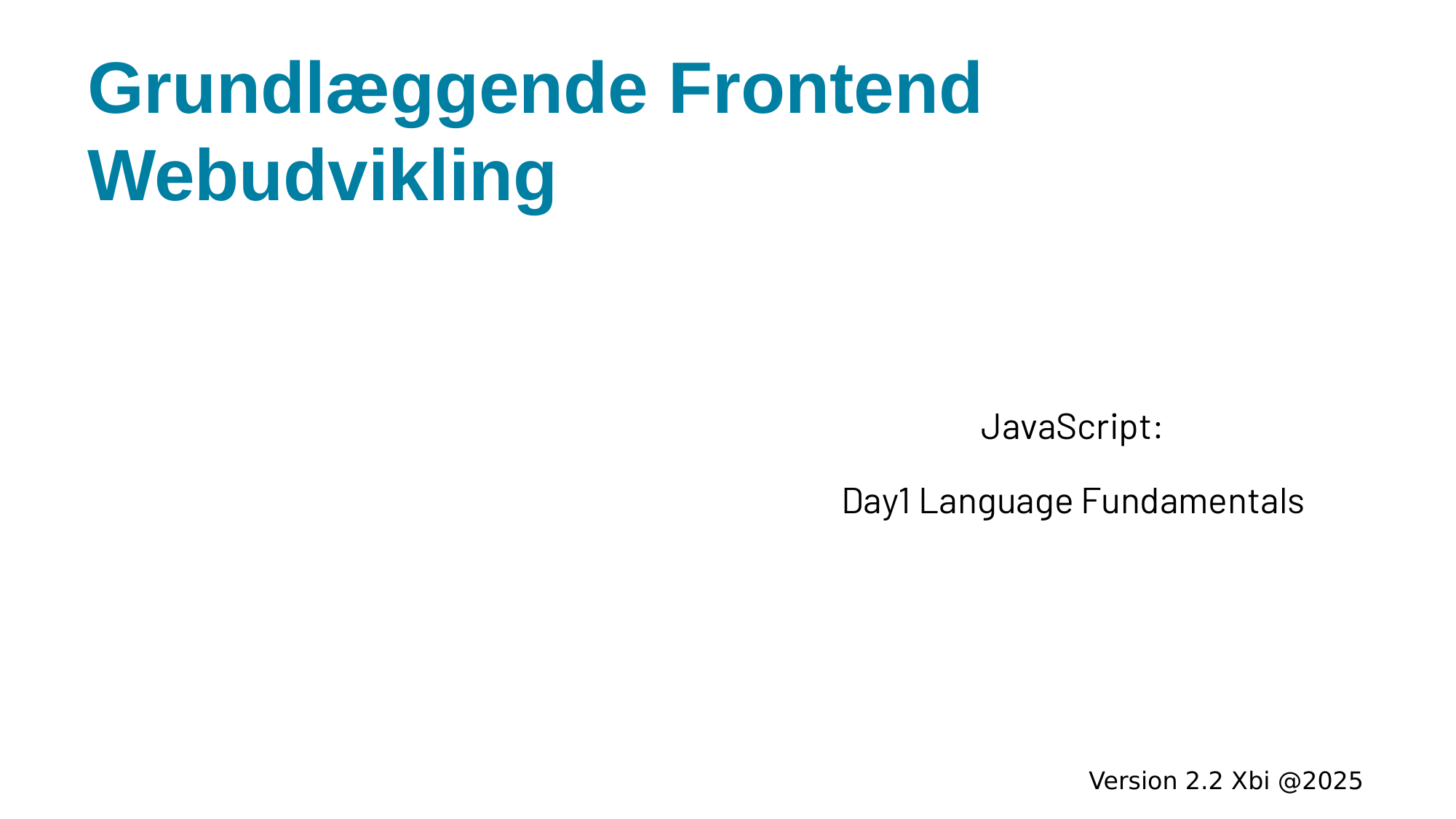

# Grundlæggende Frontend Webudvikling

JavaScript:
Day1 Language Fundamentals
Version 2.2 Xbi @2025